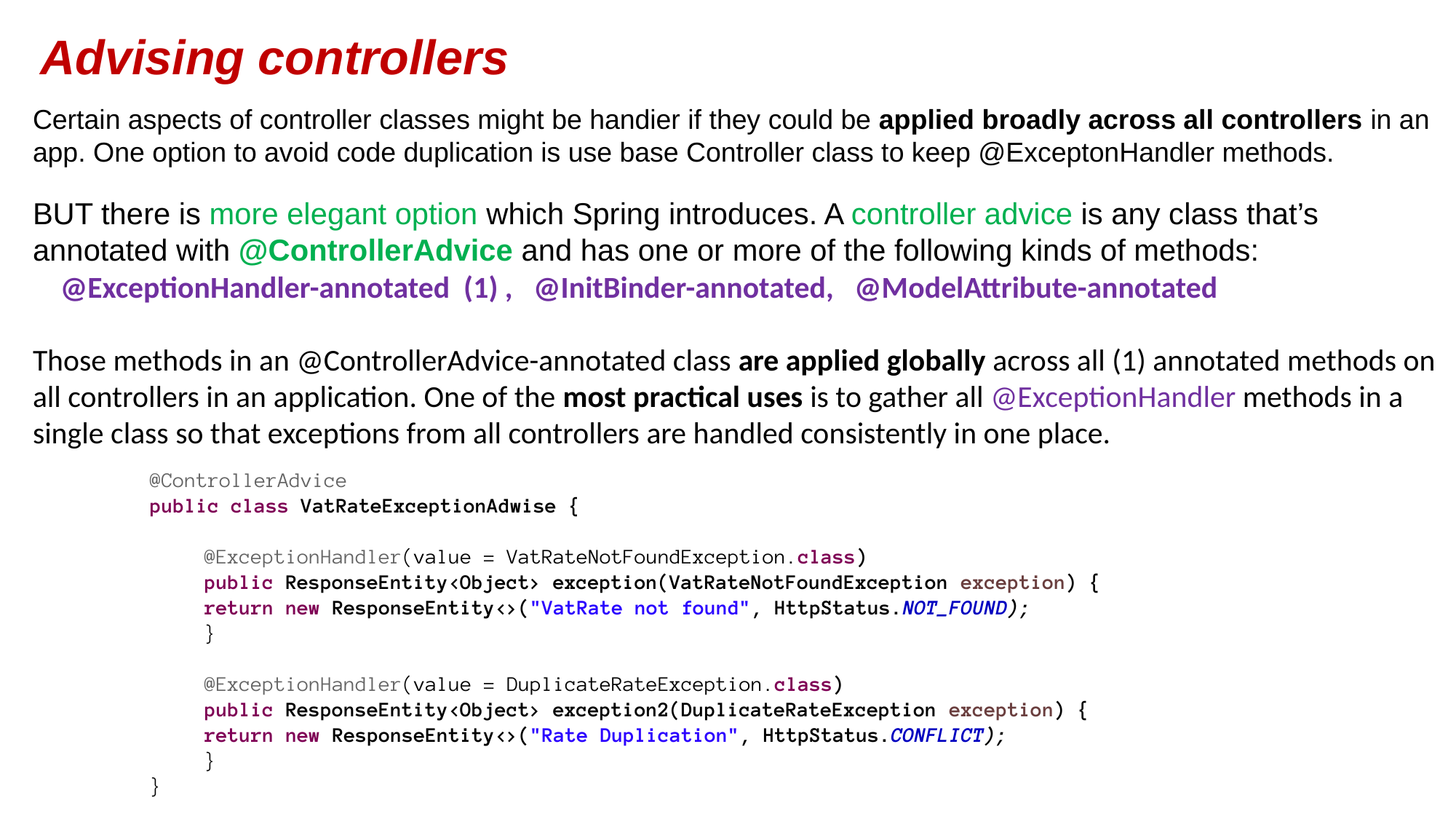

Advising controllers
Certain aspects of controller classes might be handier if they could be applied broadly across all controllers in an app. One option to avoid code duplication is use base Controller class to keep @ExceptonHandler methods.
BUT there is more elegant option which Spring introduces. A controller advice is any class that’s annotated with @ControllerAdvice and has one or more of the following kinds of methods:
    @ExceptionHandler-annotated  (1) ,   @InitBinder-annotated,   @ModelAttribute-annotated

Those methods in an @ControllerAdvice-annotated class are applied globally across all (1) annotated methods on all controllers in an application. One of the most practical uses is to gather all @ExceptionHandler methods in a single class so that exceptions from all controllers are handled consistently in one place.

@ControllerAdvice
public class VatRateExceptionAdwise {

@ExceptionHandler(value = VatRateNotFoundException.class)
public ResponseEntity<Object> exception(VatRateNotFoundException exception) {
return new ResponseEntity<>("VatRate not found", HttpStatus.NOT_FOUND);
}

@ExceptionHandler(value = DuplicateRateException.class)
public ResponseEntity<Object> exception2(DuplicateRateException exception) {
return new ResponseEntity<>("Rate Duplication", HttpStatus.CONFLICT);
}
}